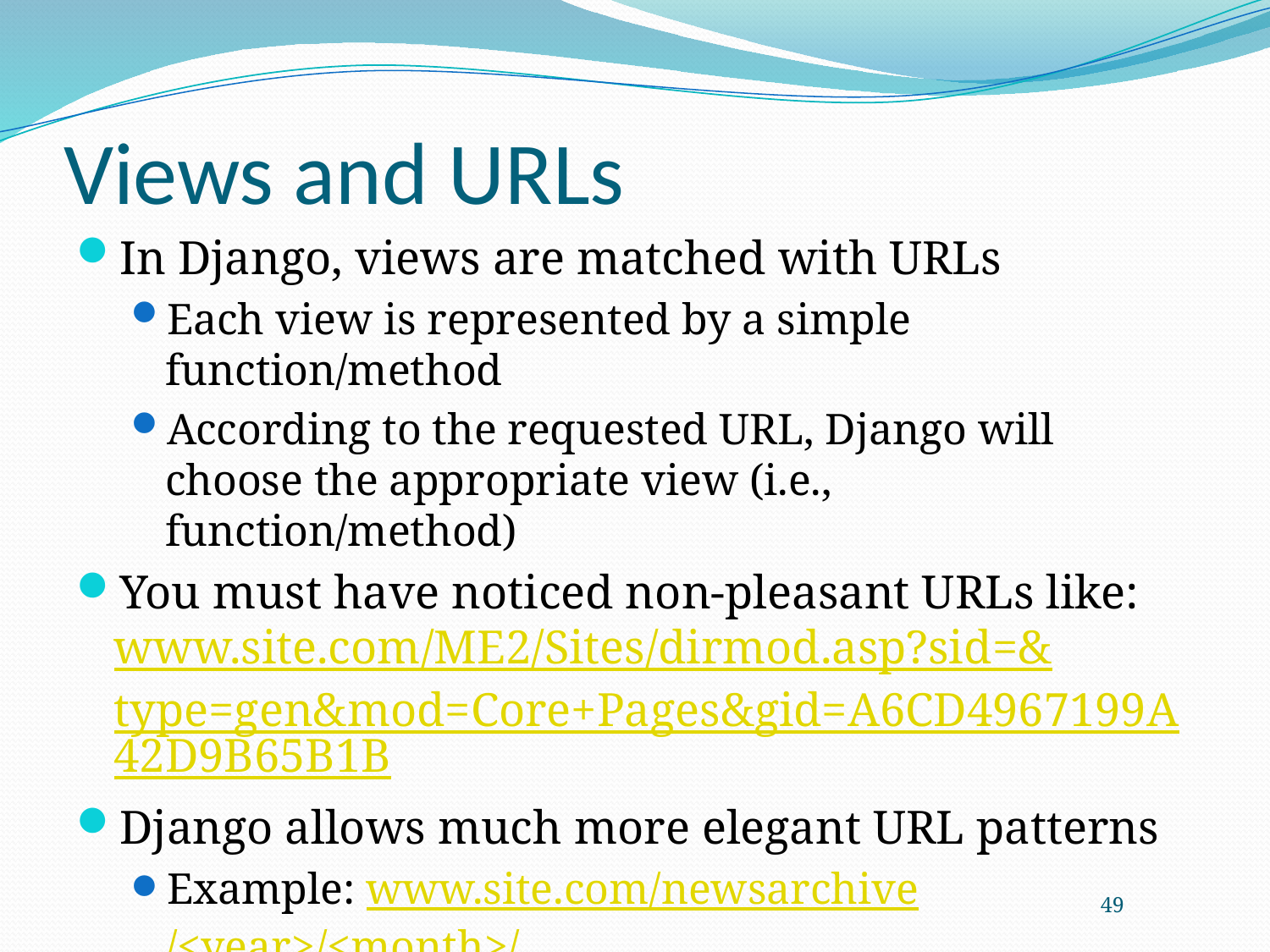

# Views and URLs
In Django, views are matched with URLs
Each view is represented by a simple function/method
According to the requested URL, Django will choose the appropriate view (i.e., function/method)
You must have noticed non-pleasant URLs like: www.site.com/ME2/Sites/dirmod.asp?sid=&type=gen&mod=Core+Pages&gid=A6CD4967199A42D9B65B1B
Django allows much more elegant URL patterns
Example: www.site.com/newsarchive/<year>/<month>/
So how are URLs mapped to views? With URLconfs
A URLconf maps URL patterns (as REs) to views

49